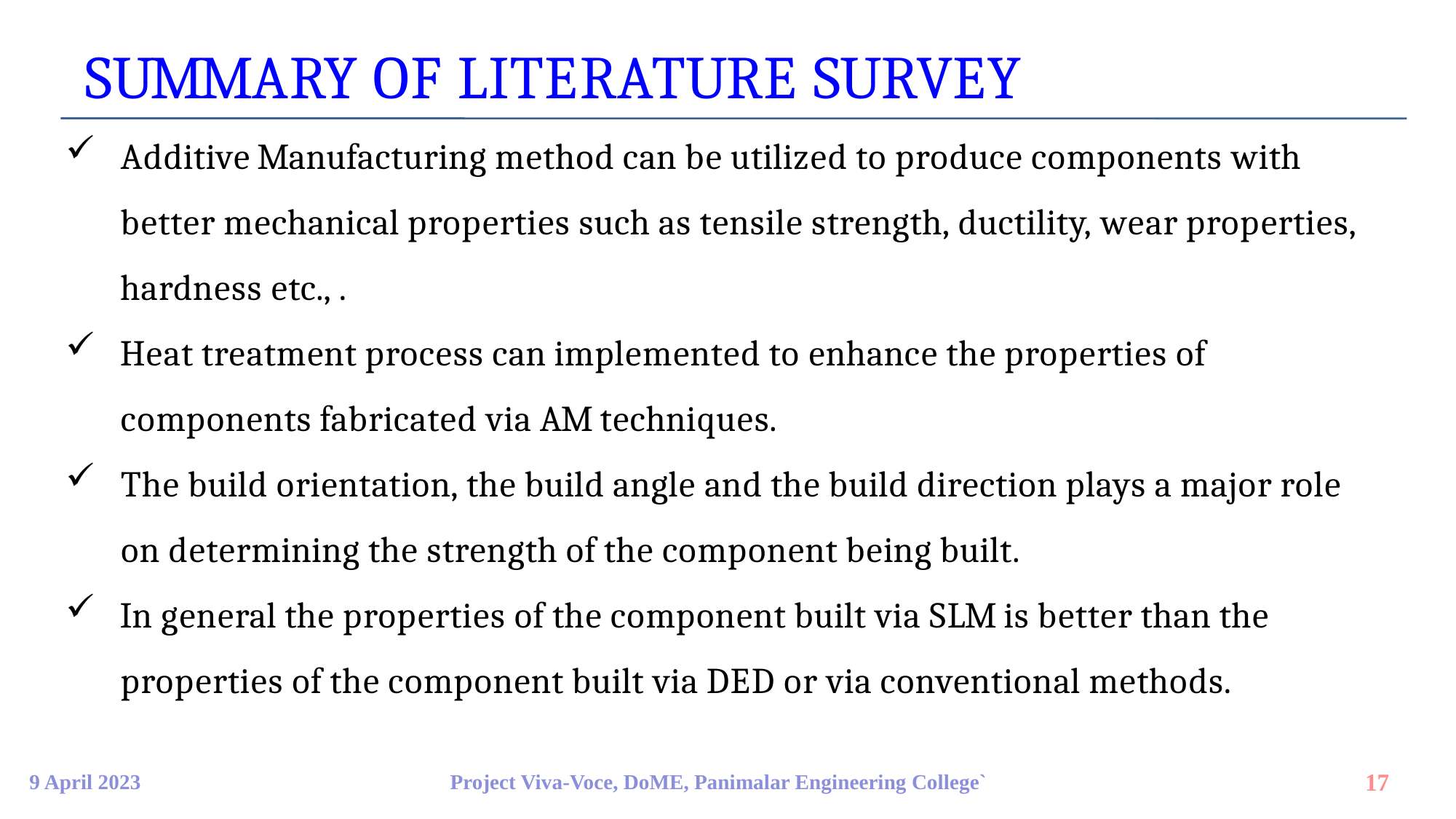

SUMMARY OF LITERATURE SURVEY
Additive Manufacturing method can be utilized to produce components with better mechanical properties such as tensile strength, ductility, wear properties, hardness etc., .
Heat treatment process can implemented to enhance the properties of components fabricated via AM techniques.
The build orientation, the build angle and the build direction plays a major role on determining the strength of the component being built.
In general the properties of the component built via SLM is better than the properties of the component built via DED or via conventional methods.
9 April 2023
Project Viva-Voce, DoME, Panimalar Engineering College`
17